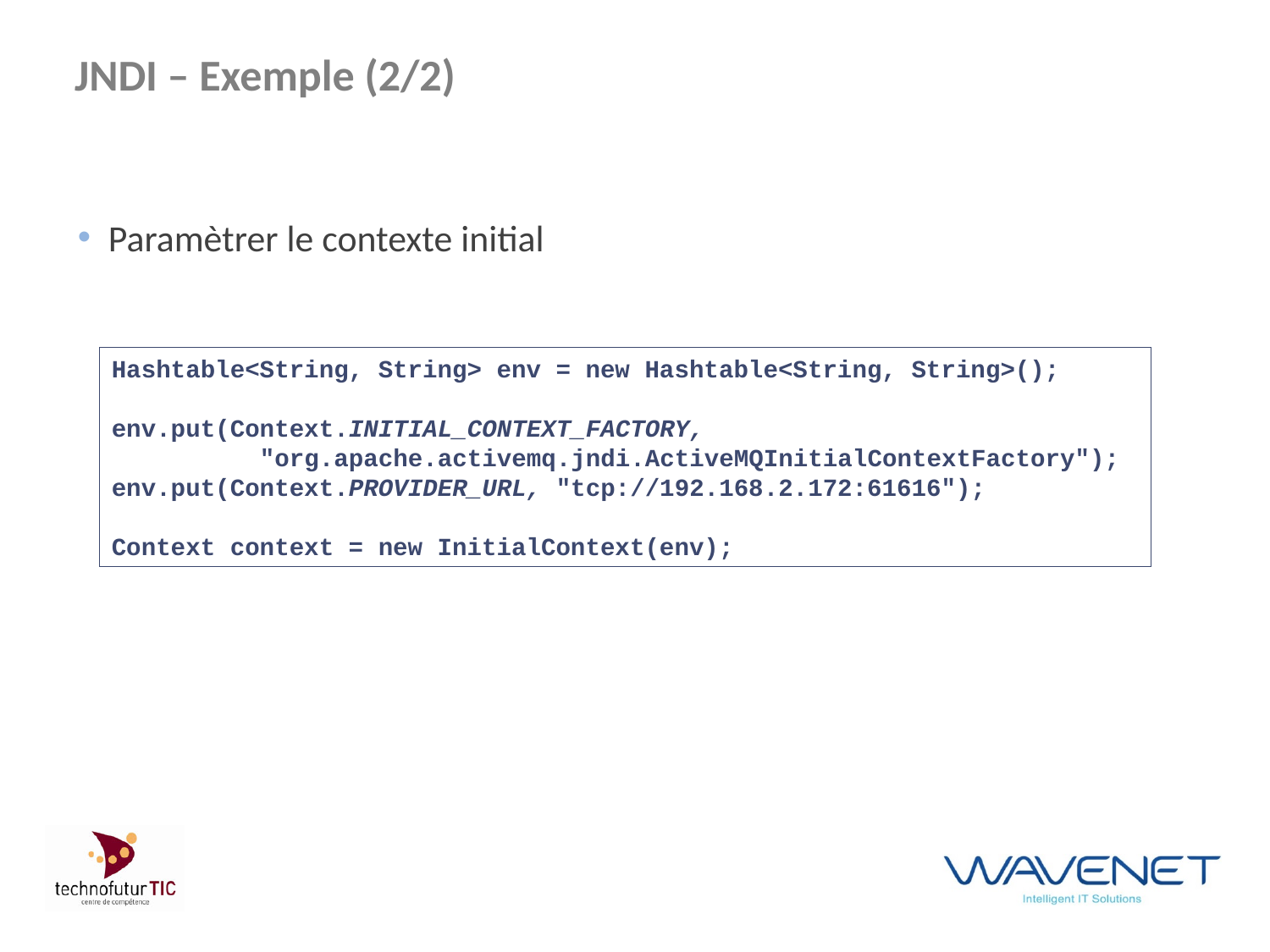

# JNDI – Exemple (2/2)
Paramètrer le contexte initial
Hashtable<String, String> env = new Hashtable<String, String>();

env.put(Context.INITIAL_CONTEXT_FACTORY,
          "org.apache.activemq.jndi.ActiveMQInitialContextFactory");
env.put(Context.PROVIDER_URL, "tcp://192.168.2.172:61616");

Context context = new InitialContext(env);